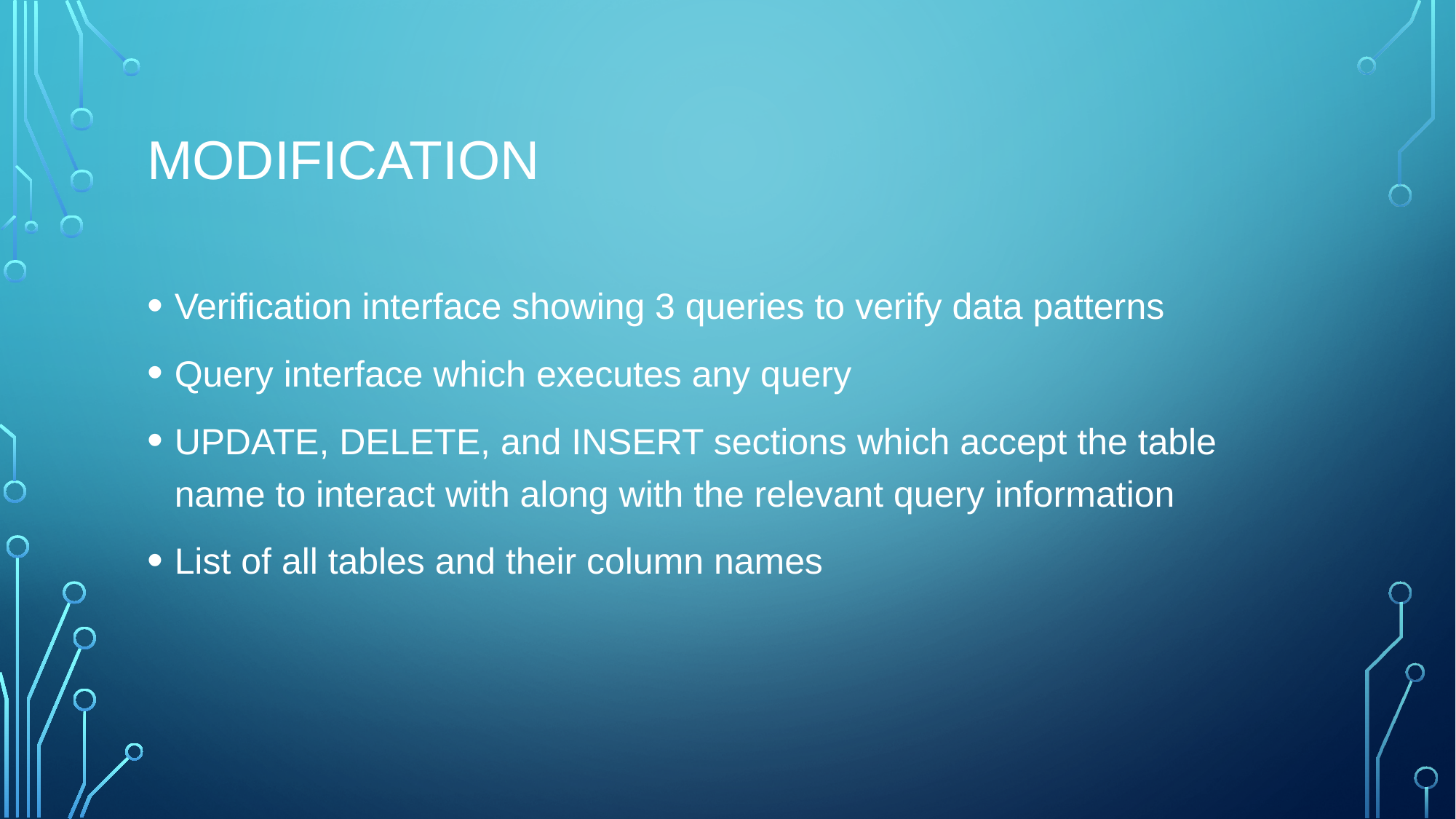

# Modification
Verification interface showing 3 queries to verify data patterns
Query interface which executes any query
UPDATE, DELETE, and INSERT sections which accept the table name to interact with along with the relevant query information
List of all tables and their column names